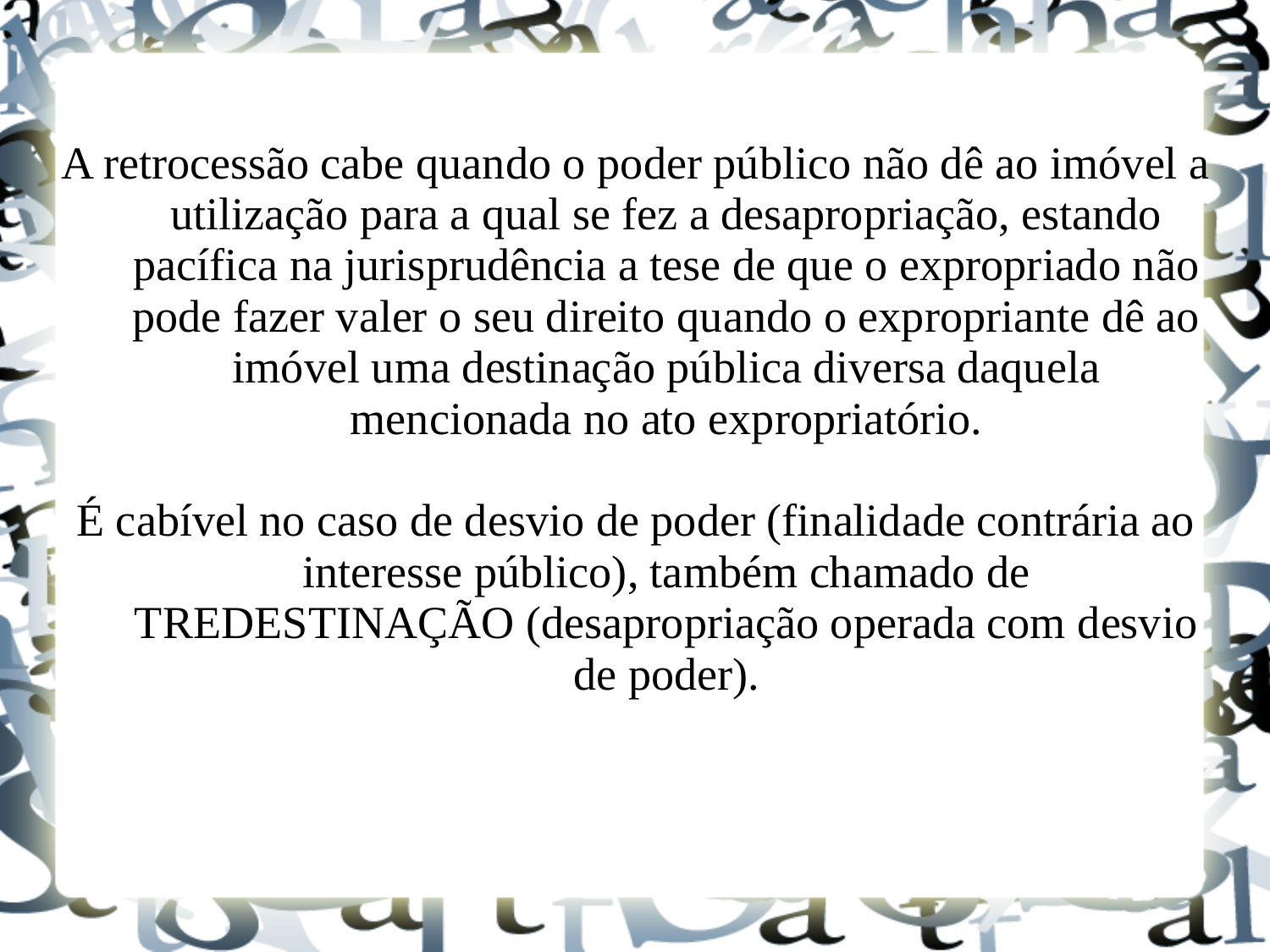

A retrocessão cabe quando o poder público não dê ao imóvel a utilização para a qual se fez a desapropriação, estando pacífica na jurisprudência a tese de que o expropriado não pode fazer valer o seu direito quando o expropriante dê ao imóvel uma destinação pública diversa daquela mencionada no ato expropriatório.

É cabível no caso de desvio de poder (finalidade contrária ao interesse público), também chamado de TREDESTINAÇÃO (desapropriação operada com desvio de poder).